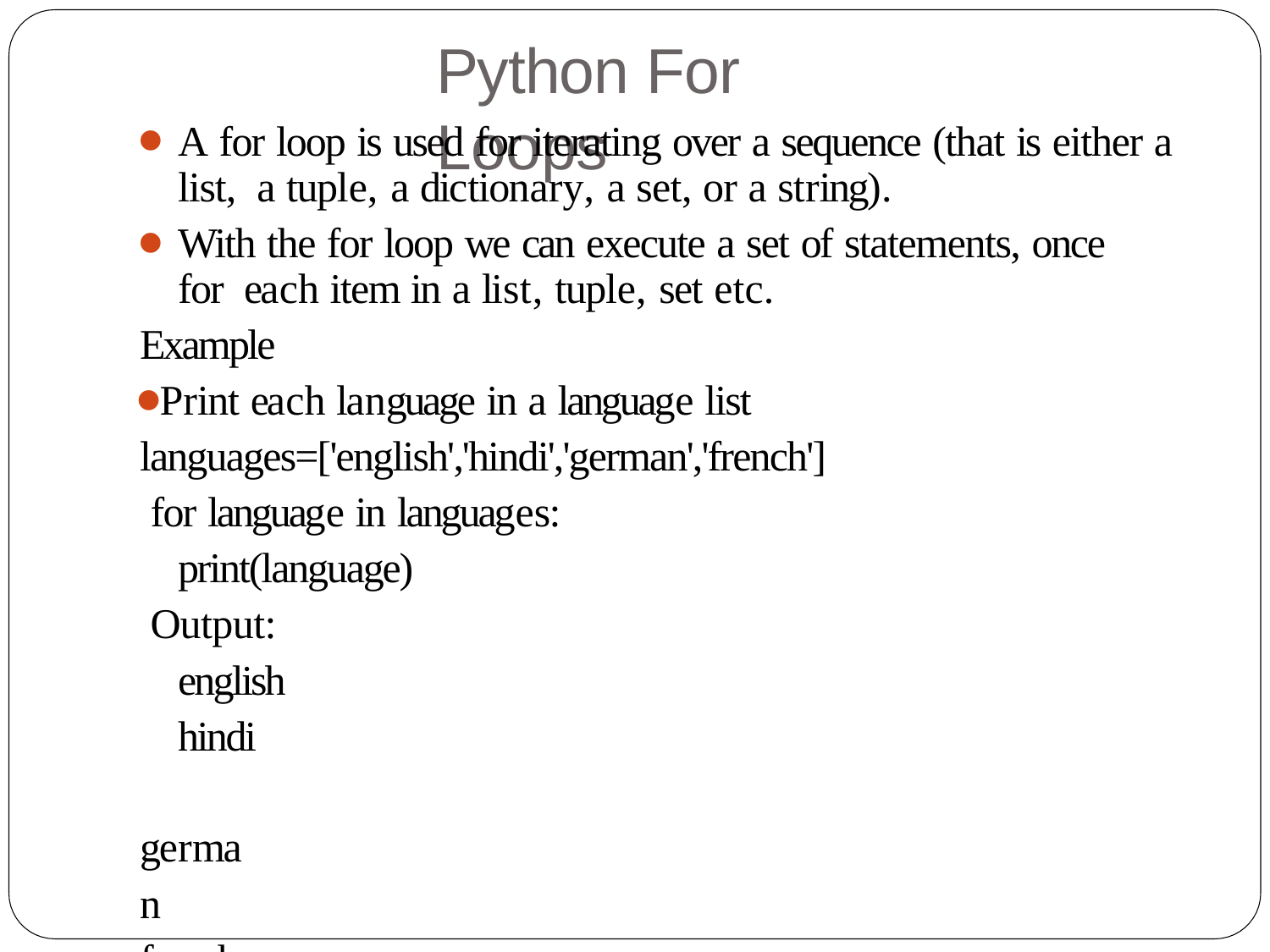

# Python For Loops
A for loop is used for iterating over a sequence (that is either a list,  a tuple, a dictionary, a set, or a string).
With the for loop we can execute a set of statements, once for  each item in a list, tuple, set etc.
Example
Print each language in a language list  languages=['english','hindi','german','french']  for language in languages:
print(language)  Output:
english
hindi  german  french